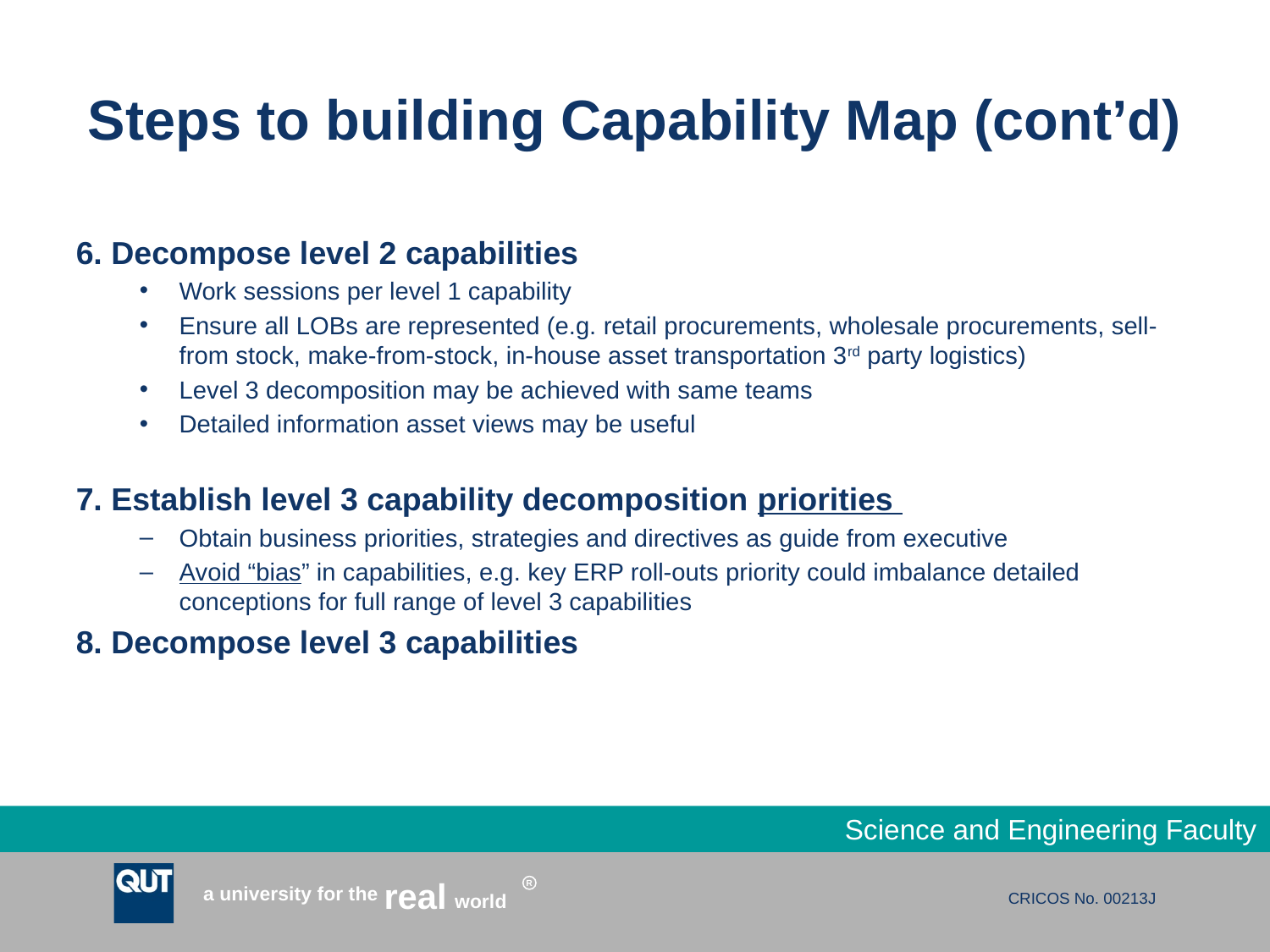

# Steps to building Capability Map (cont’d)
6. Decompose level 2 capabilities
Work sessions per level 1 capability
Ensure all LOBs are represented (e.g. retail procurements, wholesale procurements, sell-from stock, make-from-stock, in-house asset transportation 3rd party logistics)
Level 3 decomposition may be achieved with same teams
Detailed information asset views may be useful

7. Establish level 3 capability decomposition priorities
Obtain business priorities, strategies and directives as guide from executive
Avoid “bias” in capabilities, e.g. key ERP roll-outs priority could imbalance detailed conceptions for full range of level 3 capabilities
8. Decompose level 3 capabilities